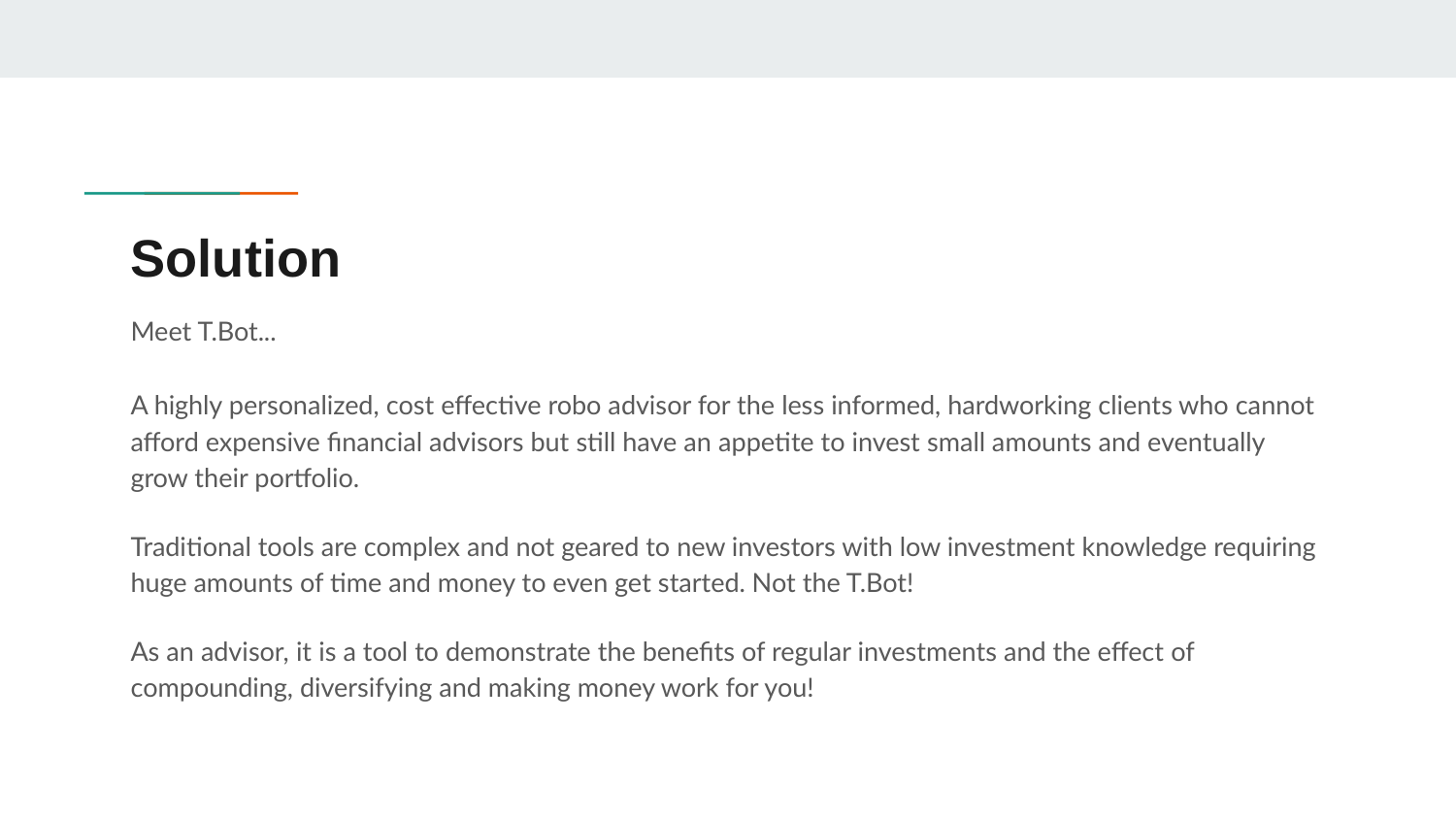

# Solution
Meet T.Bot...
A highly personalized, cost effective robo advisor for the less informed, hardworking clients who cannot afford expensive financial advisors but still have an appetite to invest small amounts and eventually grow their portfolio.
Traditional tools are complex and not geared to new investors with low investment knowledge requiring huge amounts of time and money to even get started. Not the T.Bot!
As an advisor, it is a tool to demonstrate the benefits of regular investments and the effect of compounding, diversifying and making money work for you!